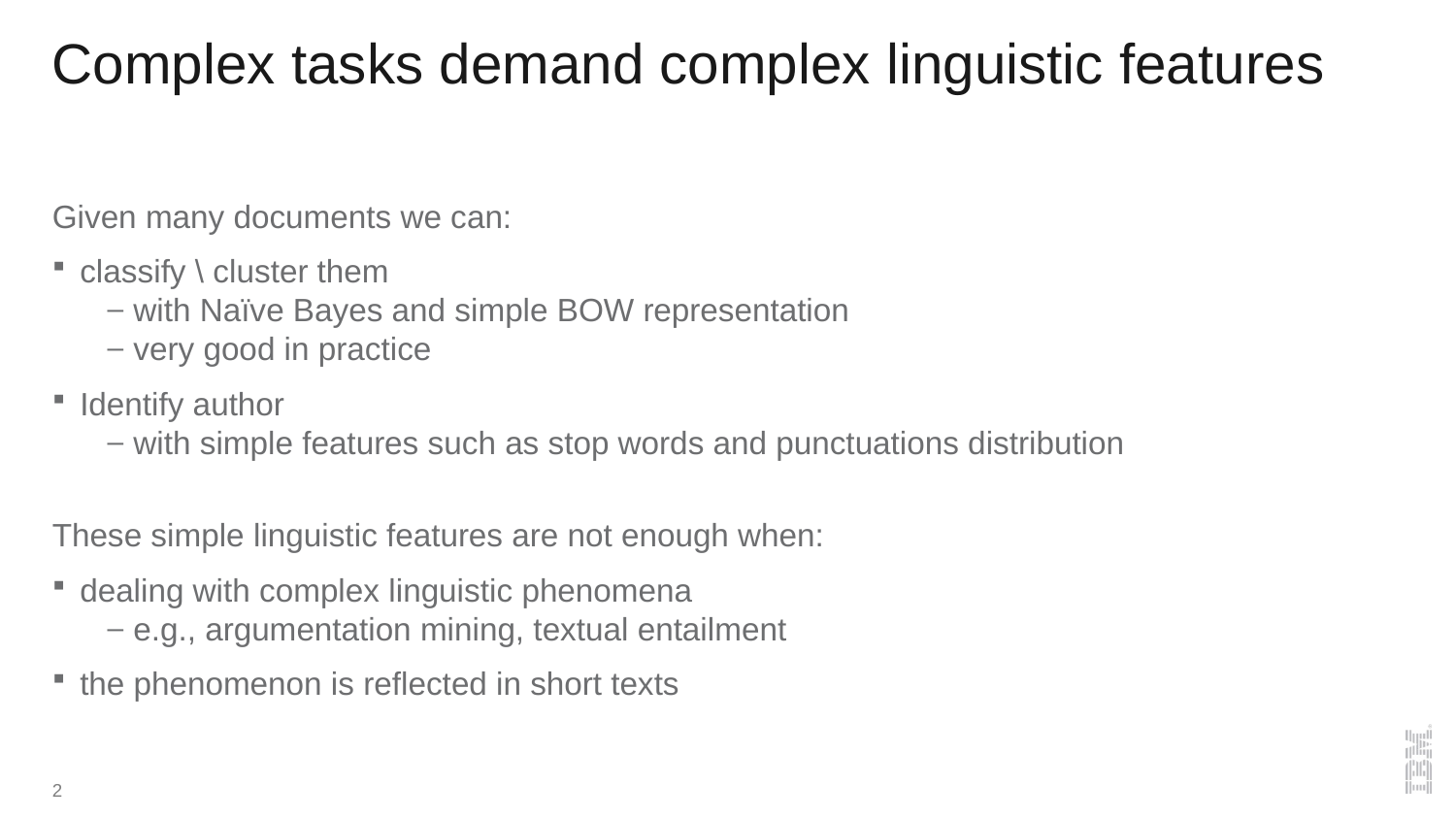

# Complex tasks demand complex linguistic features
Given many documents we can:
classify \ cluster them
with Naïve Bayes and simple BOW representation
very good in practice
Identify author
with simple features such as stop words and punctuations distribution

These simple linguistic features are not enough when:
dealing with complex linguistic phenomena
e.g., argumentation mining, textual entailment
the phenomenon is reflected in short texts
2